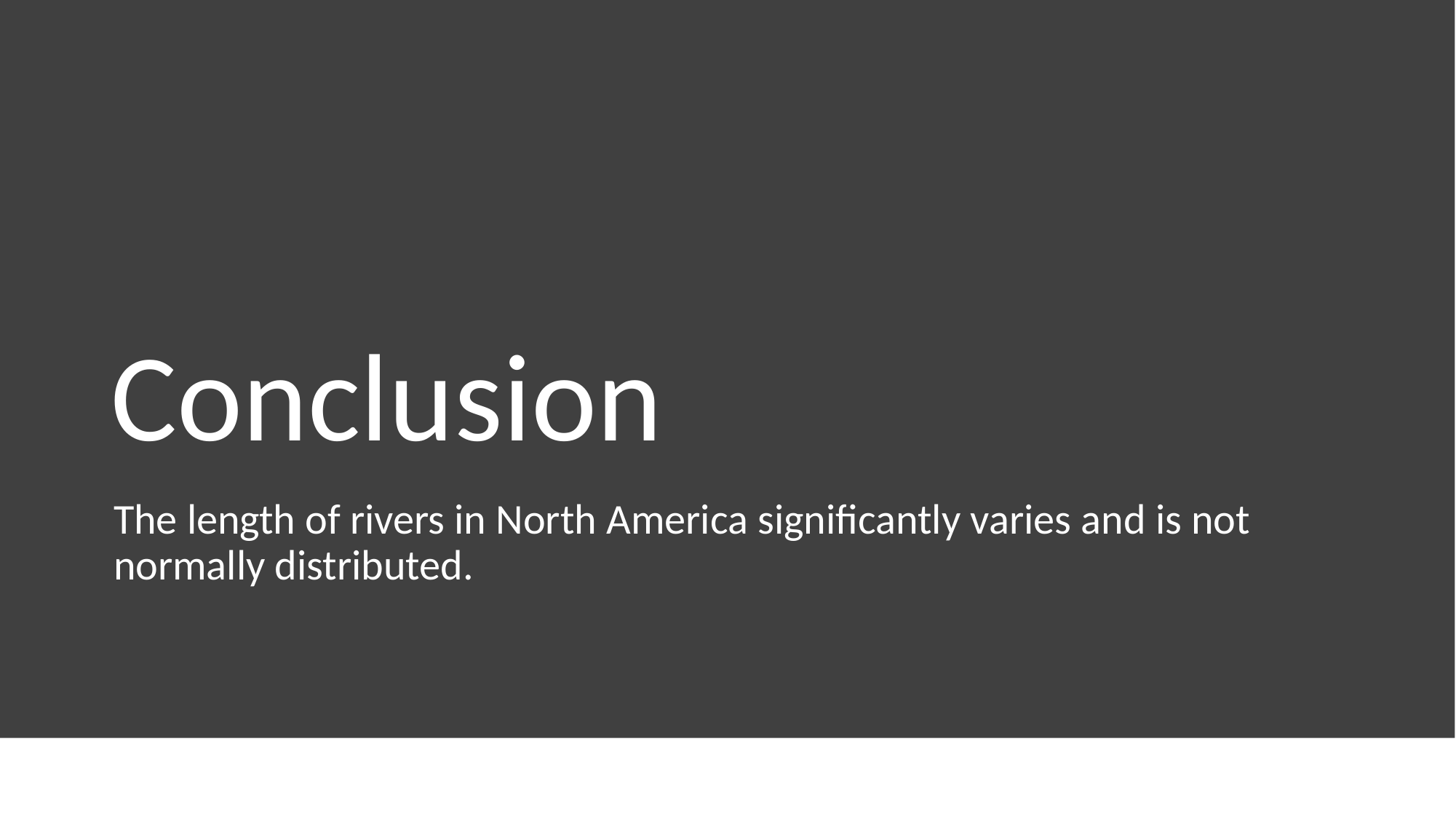

# Conclusion
The length of rivers in North America significantly varies and is not normally distributed.